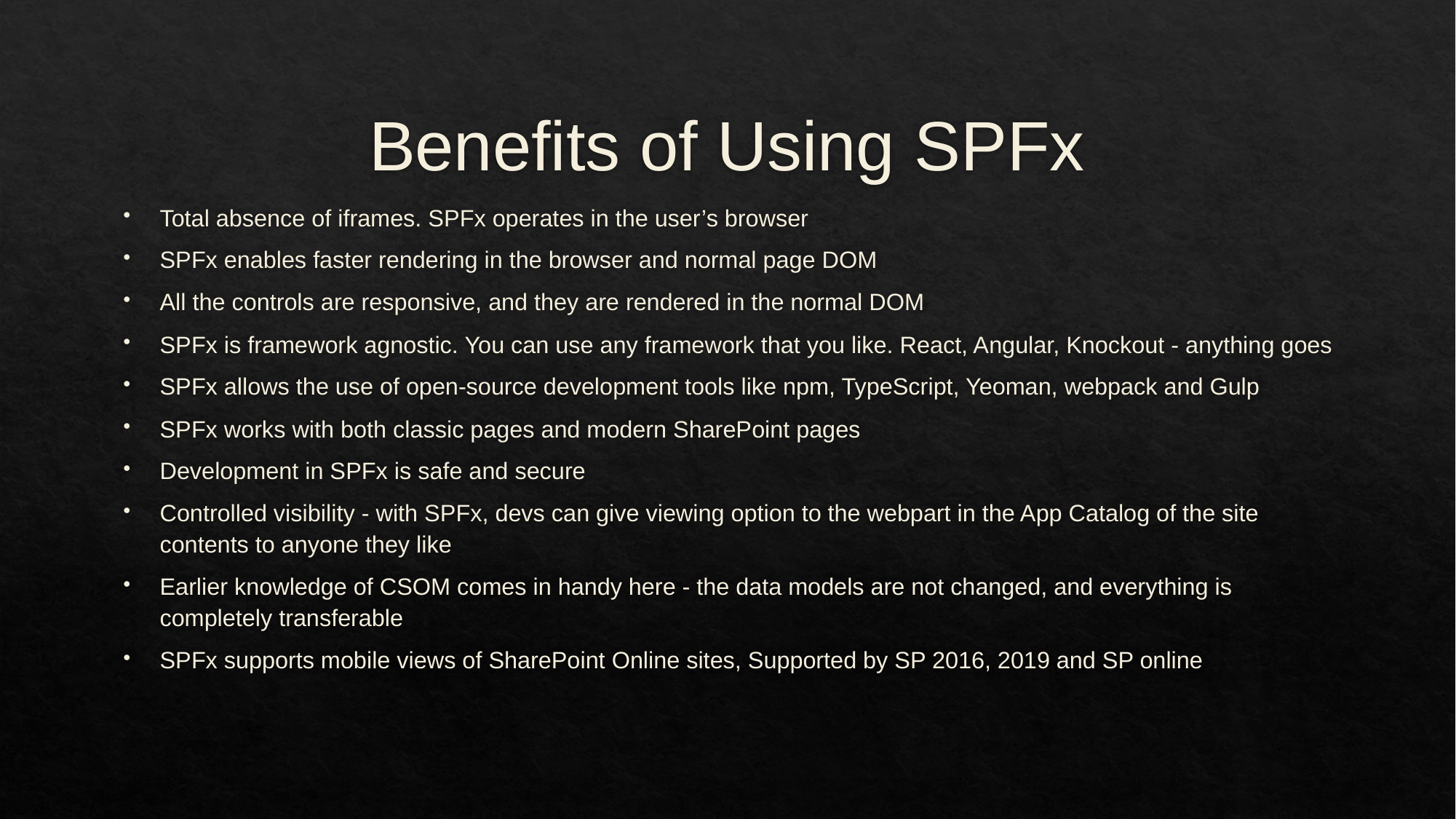

# Benefits of Using SPFx
Total absence of iframes. SPFx operates in the user’s browser
SPFx enables faster rendering in the browser and normal page DOM
All the controls are responsive, and they are rendered in the normal DOM
SPFx is framework agnostic. You can use any framework that you like. React, Angular, Knockout - anything goes
SPFx allows the use of open-source development tools like npm, TypeScript, Yeoman, webpack and Gulp
SPFx works with both classic pages and modern SharePoint pages
Development in SPFx is safe and secure
Controlled visibility - with SPFx, devs can give viewing option to the webpart in the App Catalog of the site contents to anyone they like
Earlier knowledge of CSOM comes in handy here - the data models are not changed, and everything is completely transferable
SPFx supports mobile views of SharePoint Online sites, Supported by SP 2016, 2019 and SP online